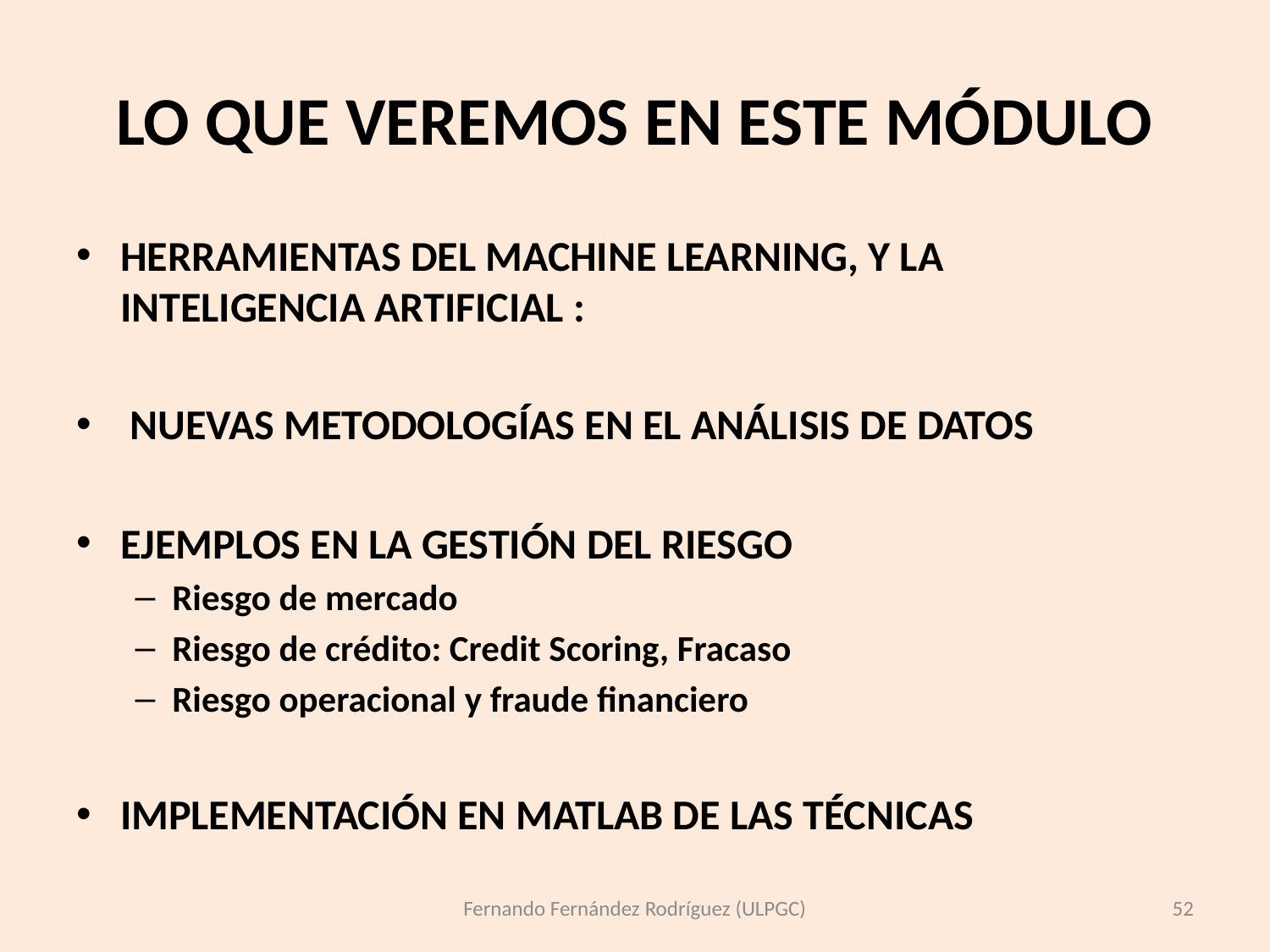

# LO QUE VEREMOS EN ESTE MÓDULO
HERRAMIENTAS DEL MACHINE LEARNING, Y LA INTELIGENCIA ARTIFICIAL :

 NUEVAS METODOLOGÍAS EN EL ANÁLISIS DE DATOS

EJEMPLOS EN LA GESTIÓN DEL RIESGO
Riesgo de mercado
Riesgo de crédito: Credit Scoring, Fracaso
Riesgo operacional y fraude financiero

IMPLEMENTACIÓN EN MATLAB DE LAS TÉCNICAS

Fernando Fernández Rodríguez (ULPGC)
52